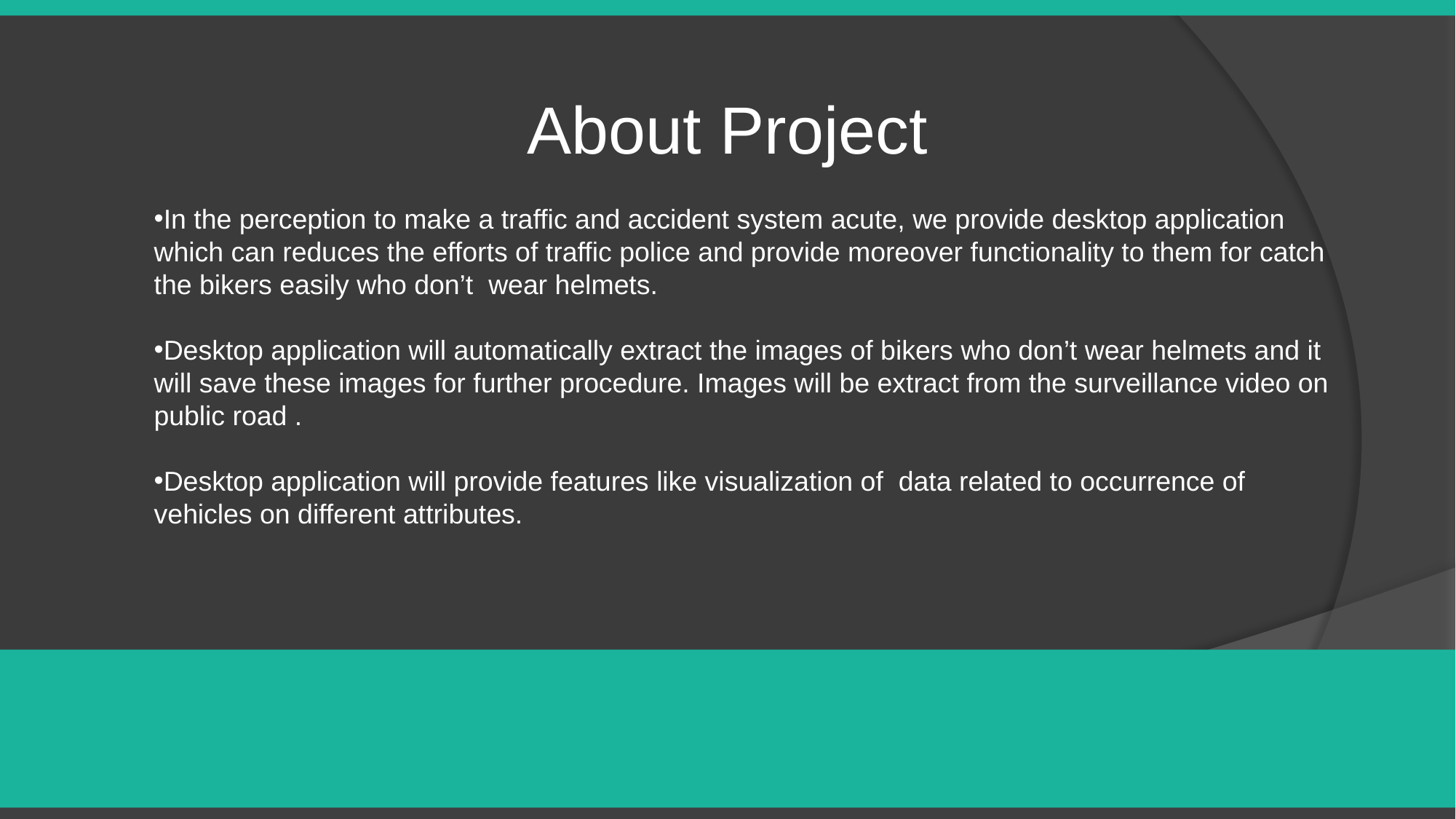

# About Project

In the perception to make a traffic and accident system acute, we provide desktop application which can reduces the efforts of traffic police and provide moreover functionality to them for catch the bikers easily who don’t  wear helmets.

Desktop application will automatically extract the images of bikers who don’t wear helmets and it will save these images for further procedure. Images will be extract from the surveillance video on public road .

Desktop application will provide features like visualization of  data related to occurrence of vehicles on different attributes.